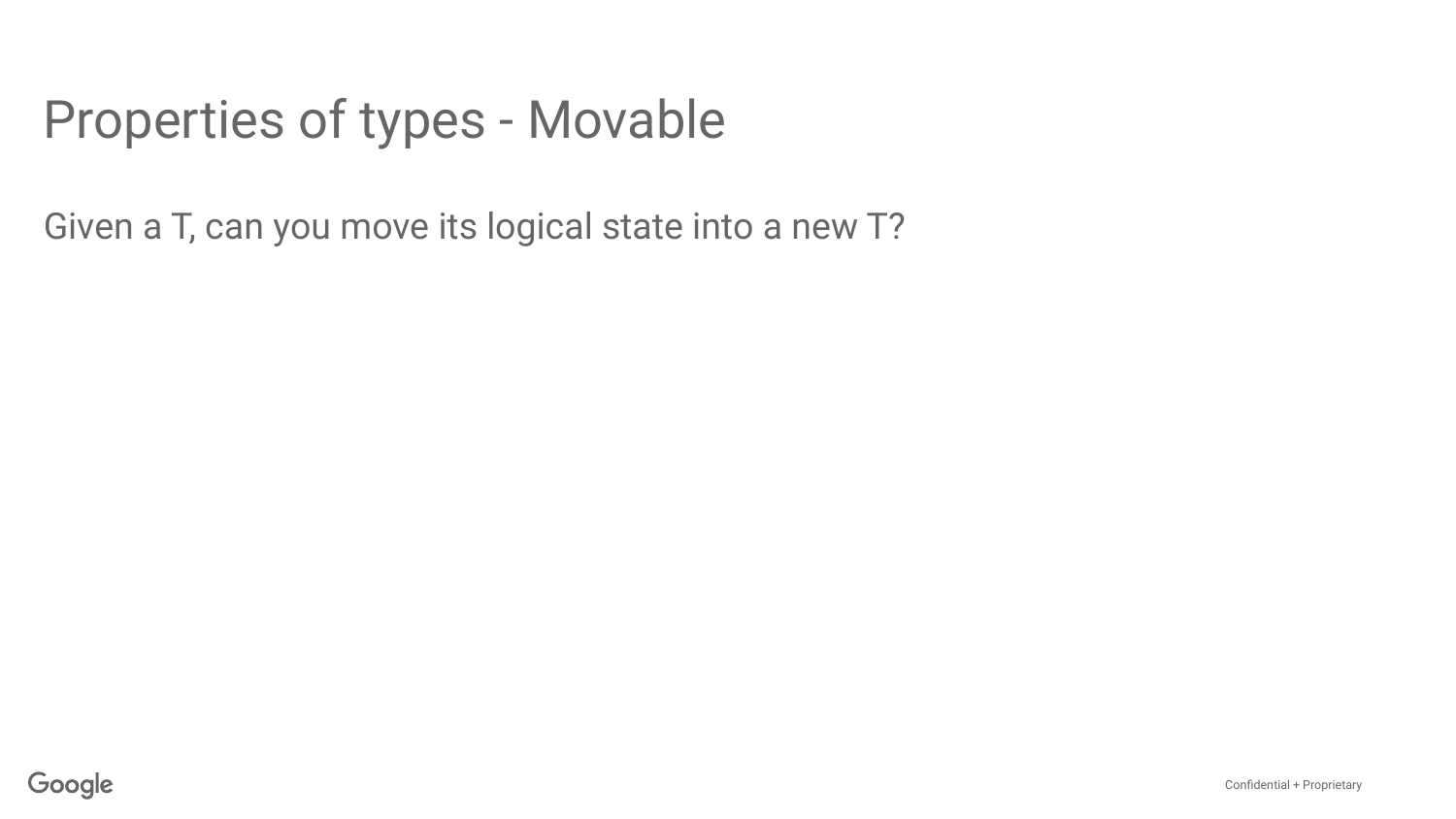

# Properties of types - Movable
Given a T, can you move its logical state into a new T?